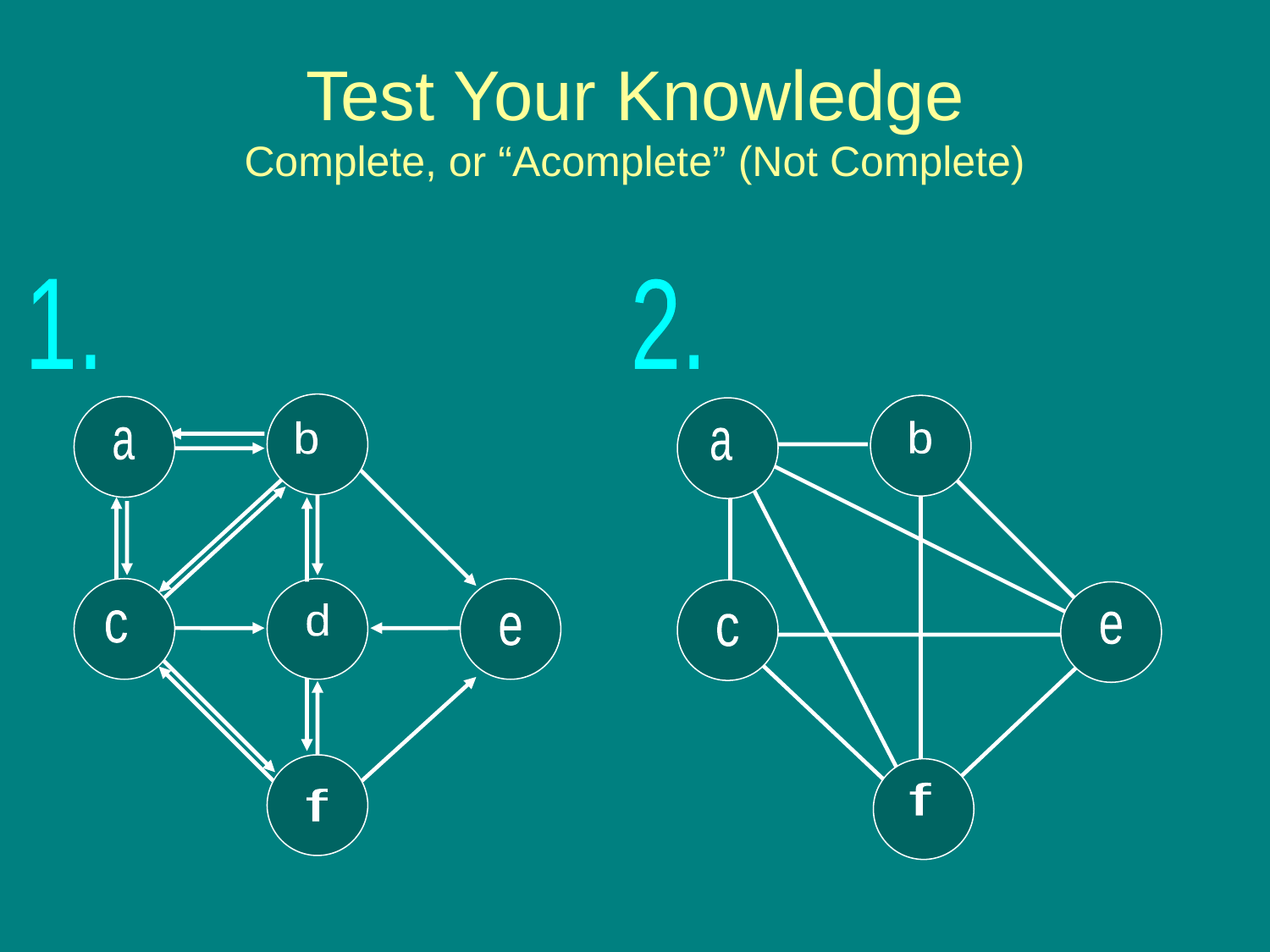

# Test Your Knowledge Complete, or “Acomplete” (Not Complete)
1.
2.

b
a

e
c

f
b
a
d
c
e
f